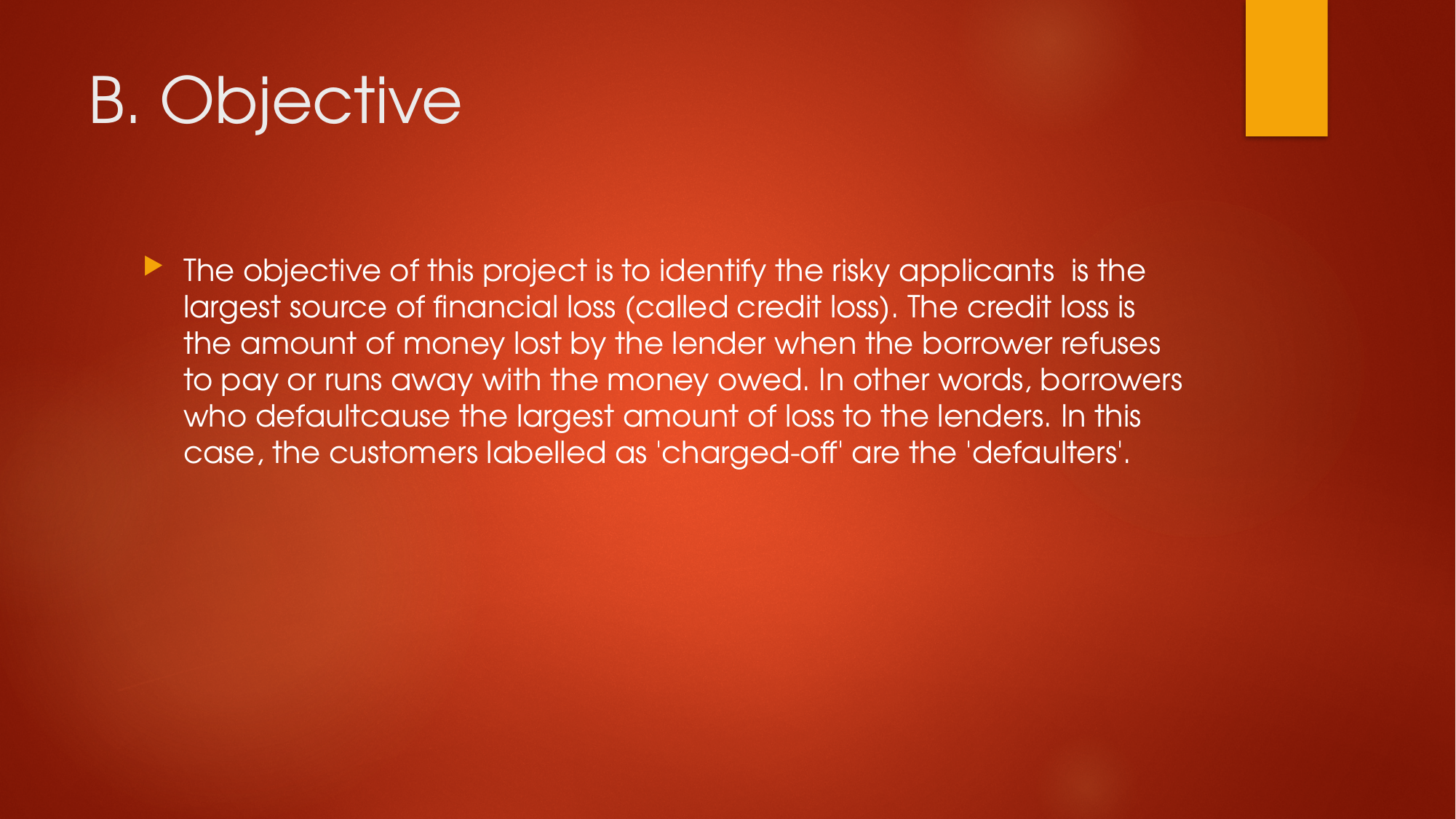

# B. Objective
The objective of this project is to identify the risky applicants  is the largest source of financial loss (called credit loss). The credit loss is the amount of money lost by the lender when the borrower refuses to pay or runs away with the money owed. In other words, borrowers who defaultcause the largest amount of loss to the lenders. In this case, the customers labelled as 'charged-off' are the 'defaulters'.